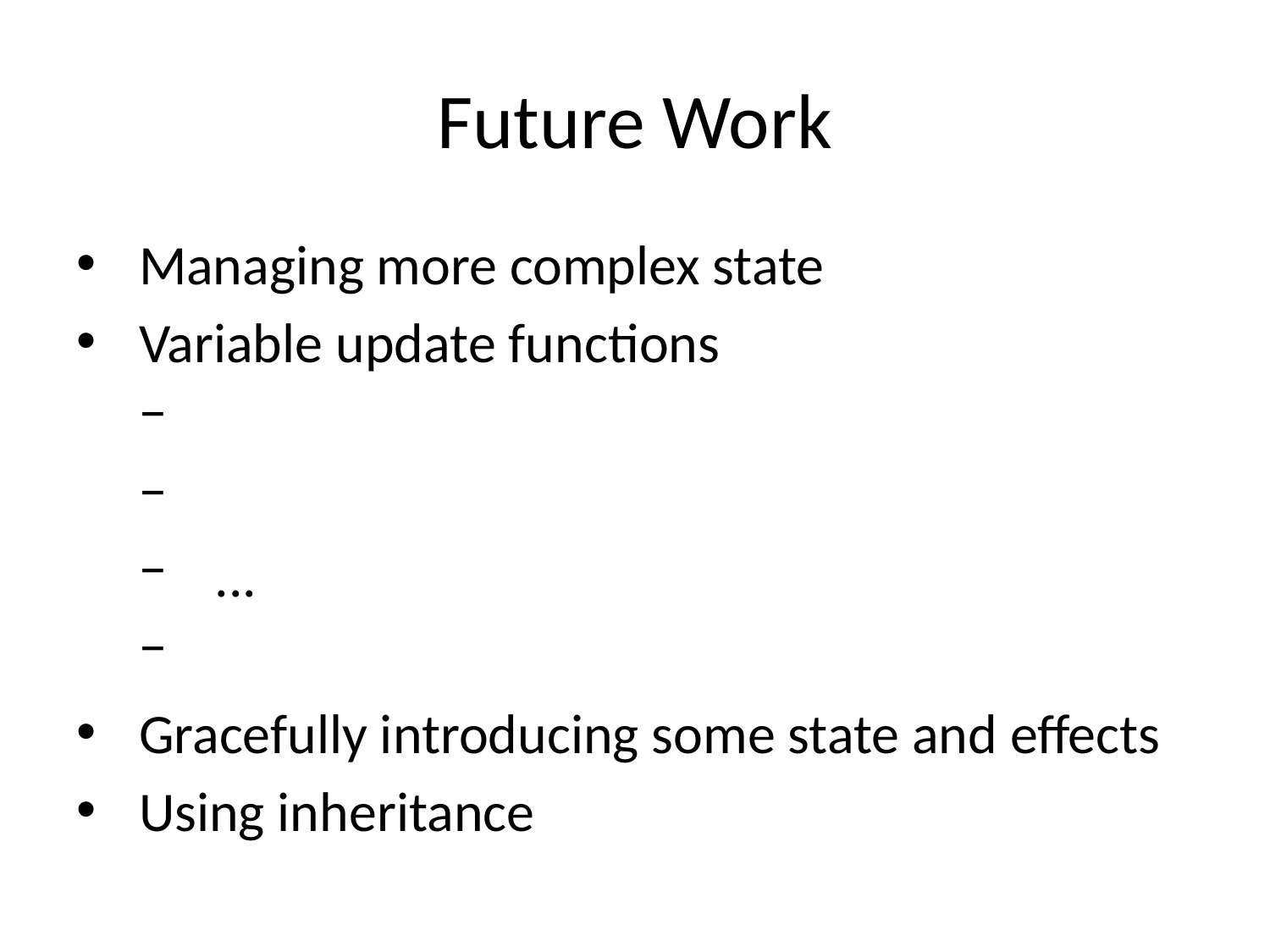

# Future Work
Managing more complex state
Variable update functions

 ...

Gracefully introducing some state and effects
Using inheritance